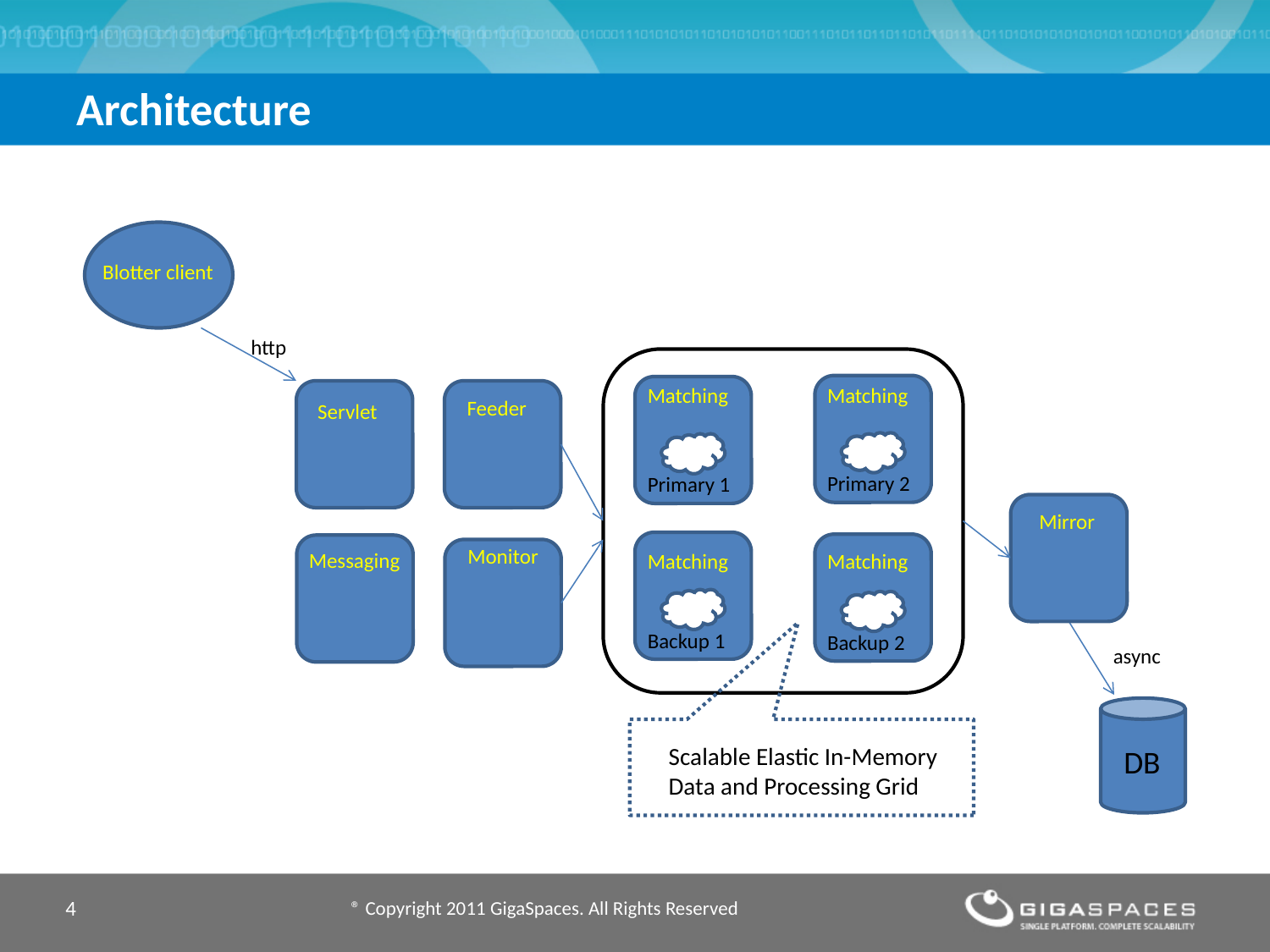

# Architecture

Blotter client
http

Matching

Matching

Feeder
Servlet

Primary 2
Primary 1

Mirror

Monitor

Messaging
Matching
Matching

Backup 1
Backup 2
async

Scalable Elastic In-Memory Data and Processing Grid
DB
4
® Copyright 2011 GigaSpaces. All Rights Reserved